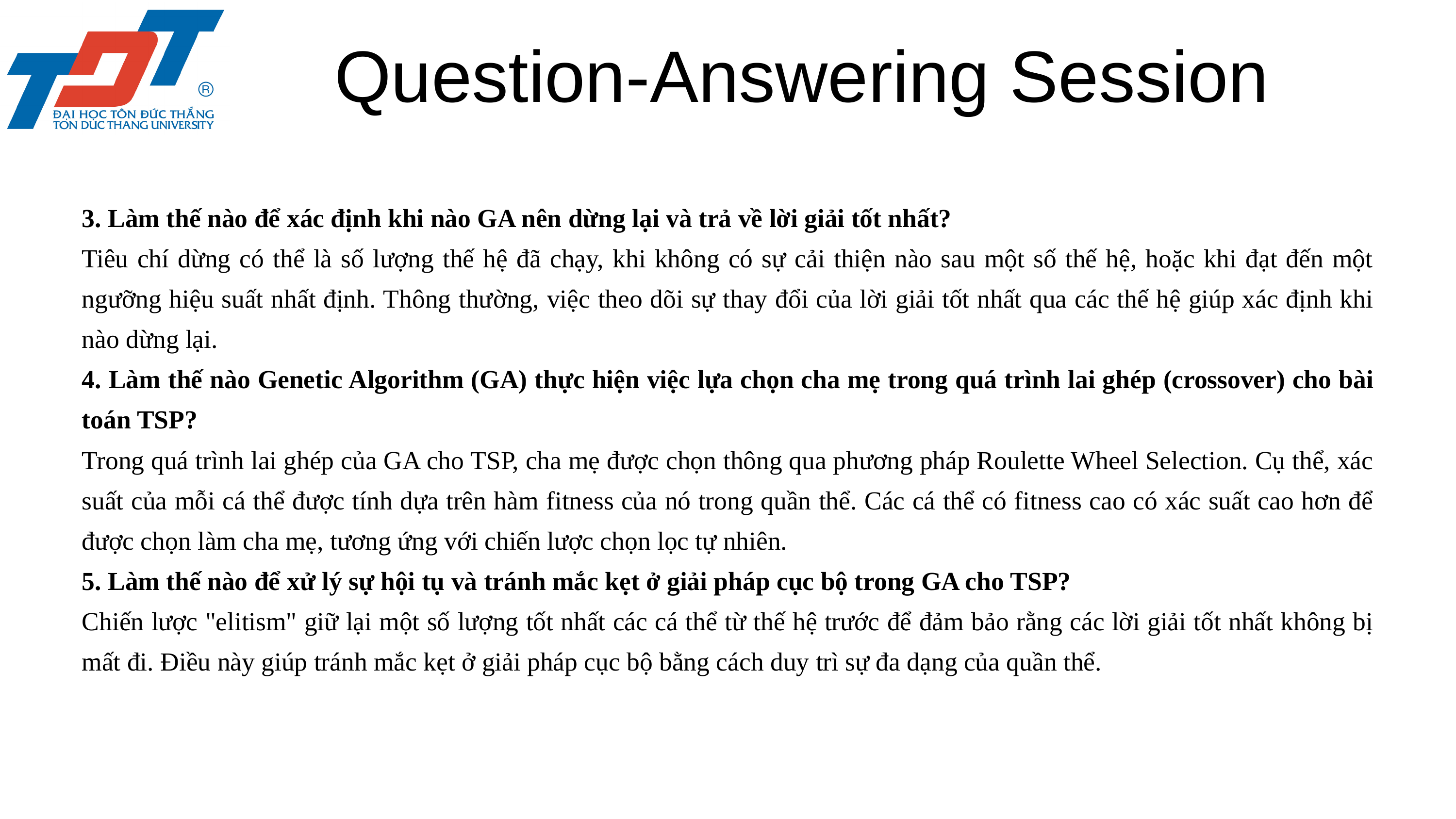

Question-Answering Session
3. Làm thế nào để xác định khi nào GA nên dừng lại và trả về lời giải tốt nhất?
Tiêu chí dừng có thể là số lượng thế hệ đã chạy, khi không có sự cải thiện nào sau một số thế hệ, hoặc khi đạt đến một ngưỡng hiệu suất nhất định. Thông thường, việc theo dõi sự thay đổi của lời giải tốt nhất qua các thế hệ giúp xác định khi nào dừng lại.
4. Làm thế nào Genetic Algorithm (GA) thực hiện việc lựa chọn cha mẹ trong quá trình lai ghép (crossover) cho bài toán TSP?
Trong quá trình lai ghép của GA cho TSP, cha mẹ được chọn thông qua phương pháp Roulette Wheel Selection. Cụ thể, xác suất của mỗi cá thể được tính dựa trên hàm fitness của nó trong quần thể. Các cá thể có fitness cao có xác suất cao hơn để được chọn làm cha mẹ, tương ứng với chiến lược chọn lọc tự nhiên.
5. Làm thế nào để xử lý sự hội tụ và tránh mắc kẹt ở giải pháp cục bộ trong GA cho TSP?
Chiến lược "elitism" giữ lại một số lượng tốt nhất các cá thể từ thế hệ trước để đảm bảo rằng các lời giải tốt nhất không bị mất đi. Điều này giúp tránh mắc kẹt ở giải pháp cục bộ bằng cách duy trì sự đa dạng của quần thể.